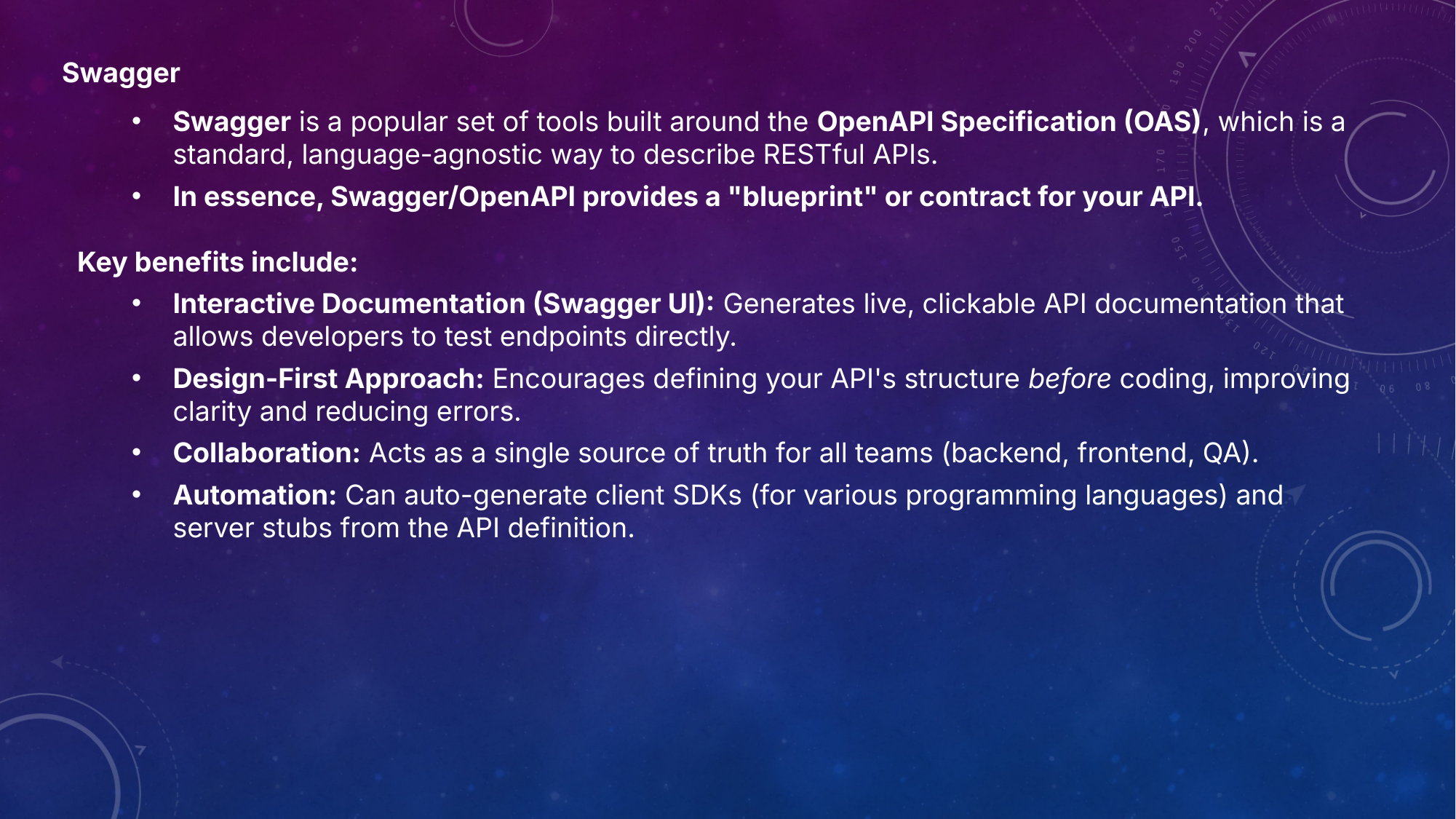

Swagger
Swagger is a popular set of tools built around the OpenAPI Specification (OAS), which is a standard, language-agnostic way to describe RESTful APIs.
In essence, Swagger/OpenAPI provides a "blueprint" or contract for your API.

Key benefits include:
Interactive Documentation (Swagger UI): Generates live, clickable API documentation that allows developers to test endpoints directly.
Design-First Approach: Encourages defining your API's structure before coding, improving clarity and reducing errors.
Collaboration: Acts as a single source of truth for all teams (backend, frontend, QA).
Automation: Can auto-generate client SDKs (for various programming languages) and server stubs from the API definition.